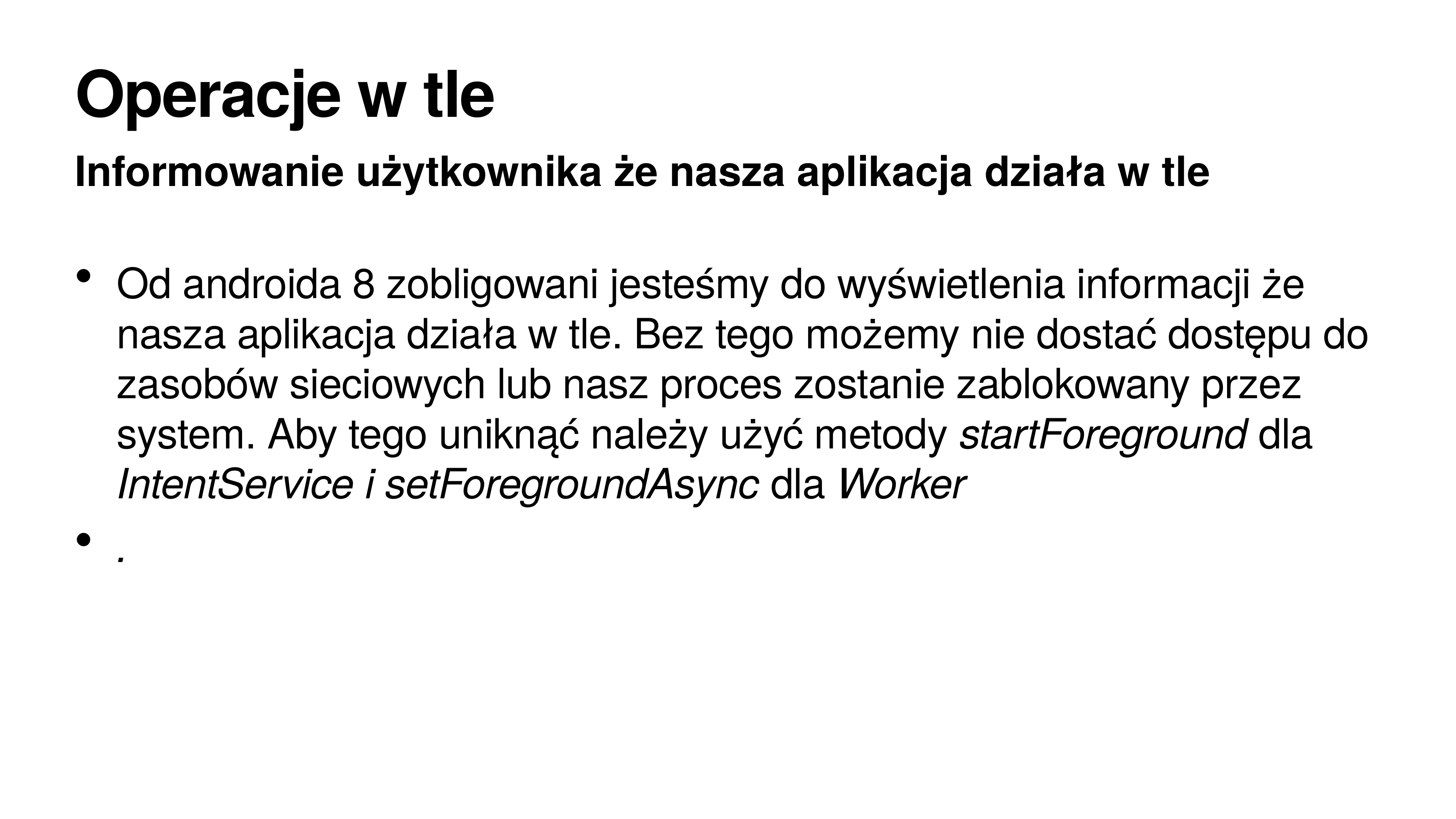

# Operacje w tle
Informowanie użytkownika że nasza aplikacja działa w tle
Od androida 8 zobligowani jesteśmy do wyświetlenia informacji że nasza aplikacja działa w tle. Bez tego możemy nie dostać dostępu do zasobów sieciowych lub nasz proces zostanie zablokowany przez system. Aby tego uniknąć należy użyć metody startForeground dla IntentService i setForegroundAsync dla Worker
.